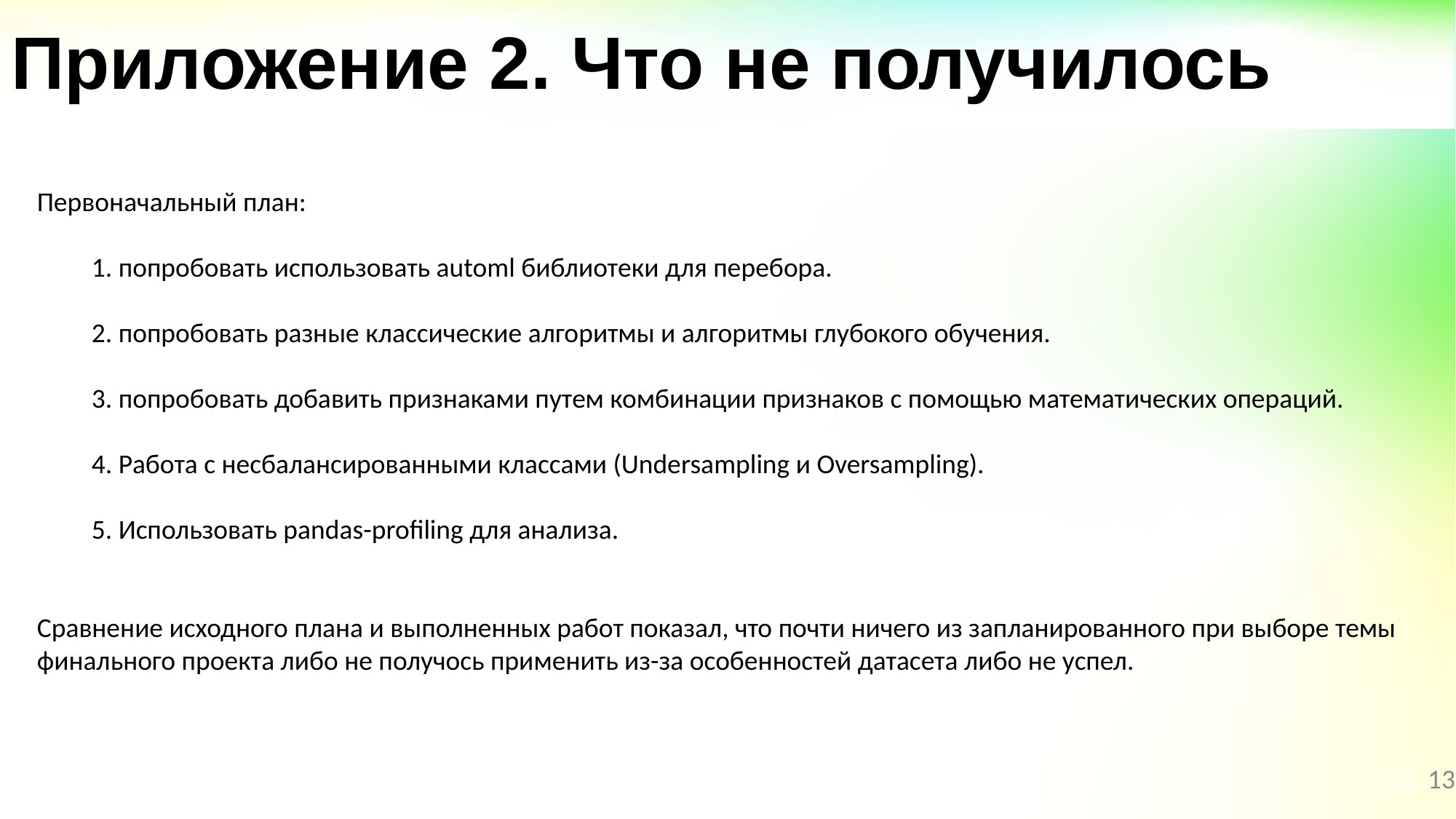

# Приложение 2. Что не получилось
Первоначальный план:

1. попробовать использовать automl библиотеки для перебора.

2. попробовать разные классические алгоритмы и алгоритмы глубокого обучения.

3. попробовать добавить признаками путем комбинации признаков с помощью математических операций.

4. Работа с несбалансированными классами (Undersampling и Oversampling).

5. Использовать pandas-profiling для анализа.

Сравнение исходного плана и выполненных работ показал, что почти ничего из запланированного при выборе темы финального проекта либо не получось применить из-за особенностей датасета либо не успел.

13